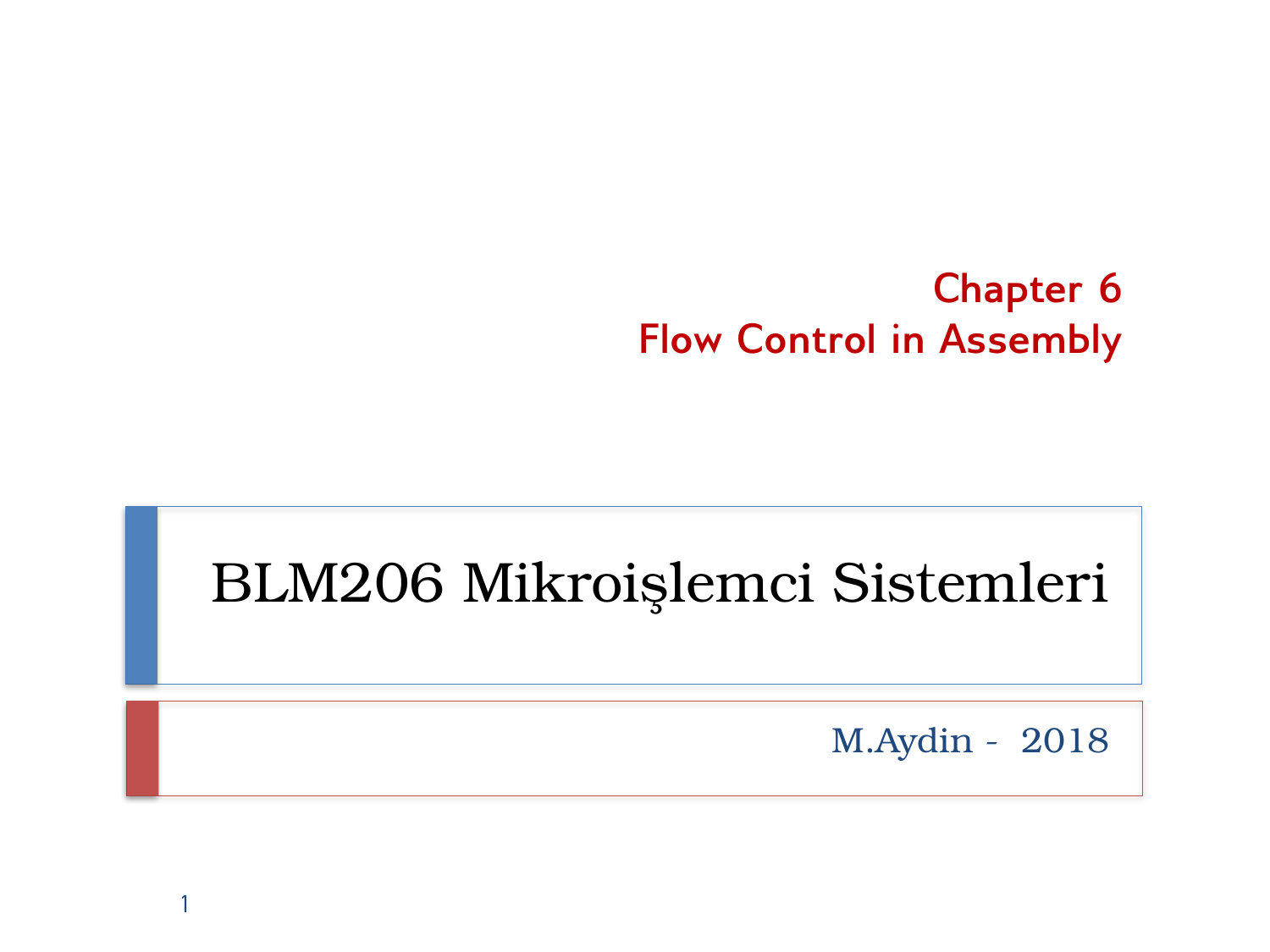

Chapter 6
Flow Control in Assembly
# BLM206 Mikroişlemci Sistemleri
M.Aydin -  2018
1